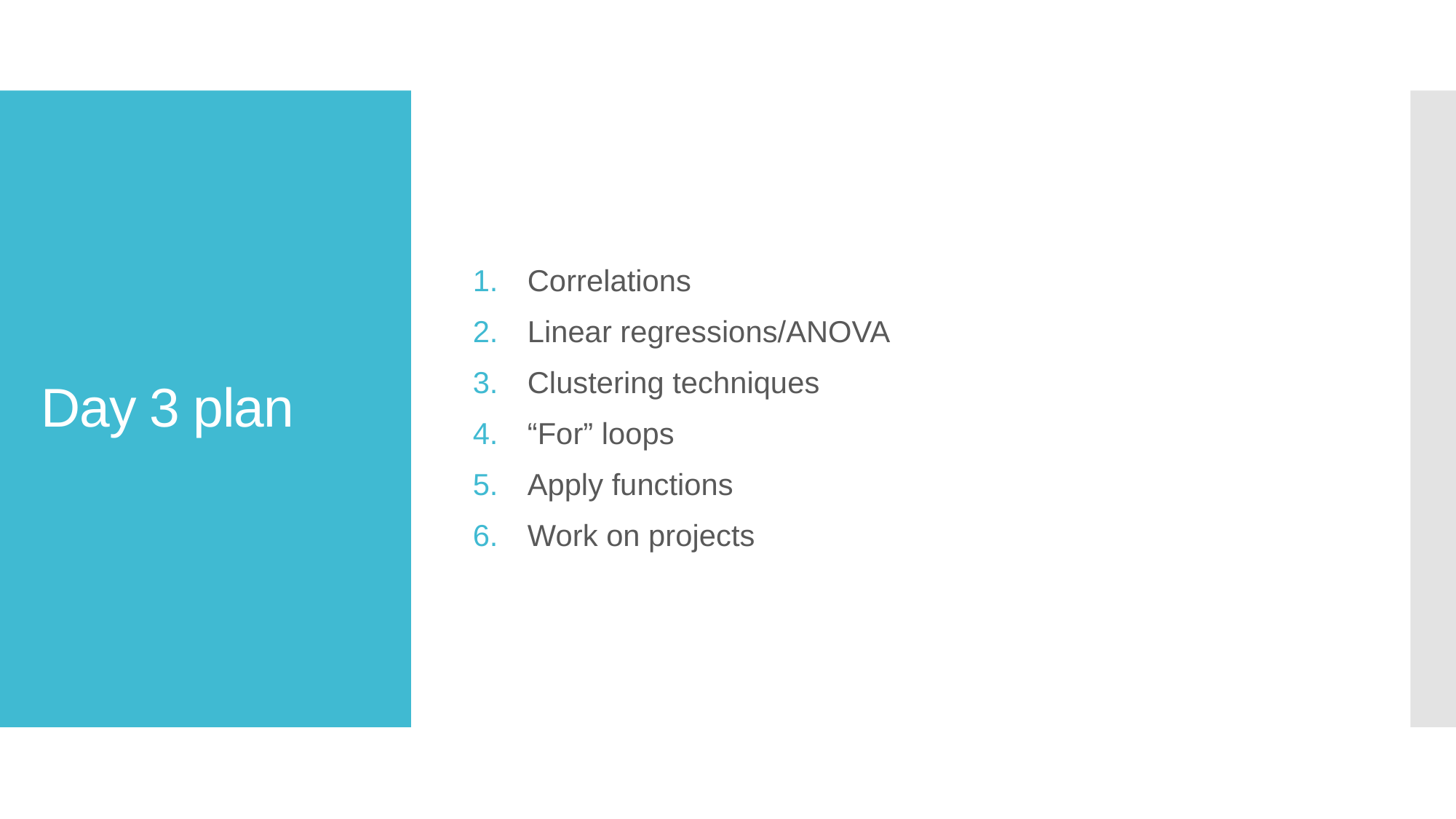

Correlations
Linear regressions/ANOVA
Clustering techniques
“For” loops
Apply functions
Work on projects
# Day 3 plan